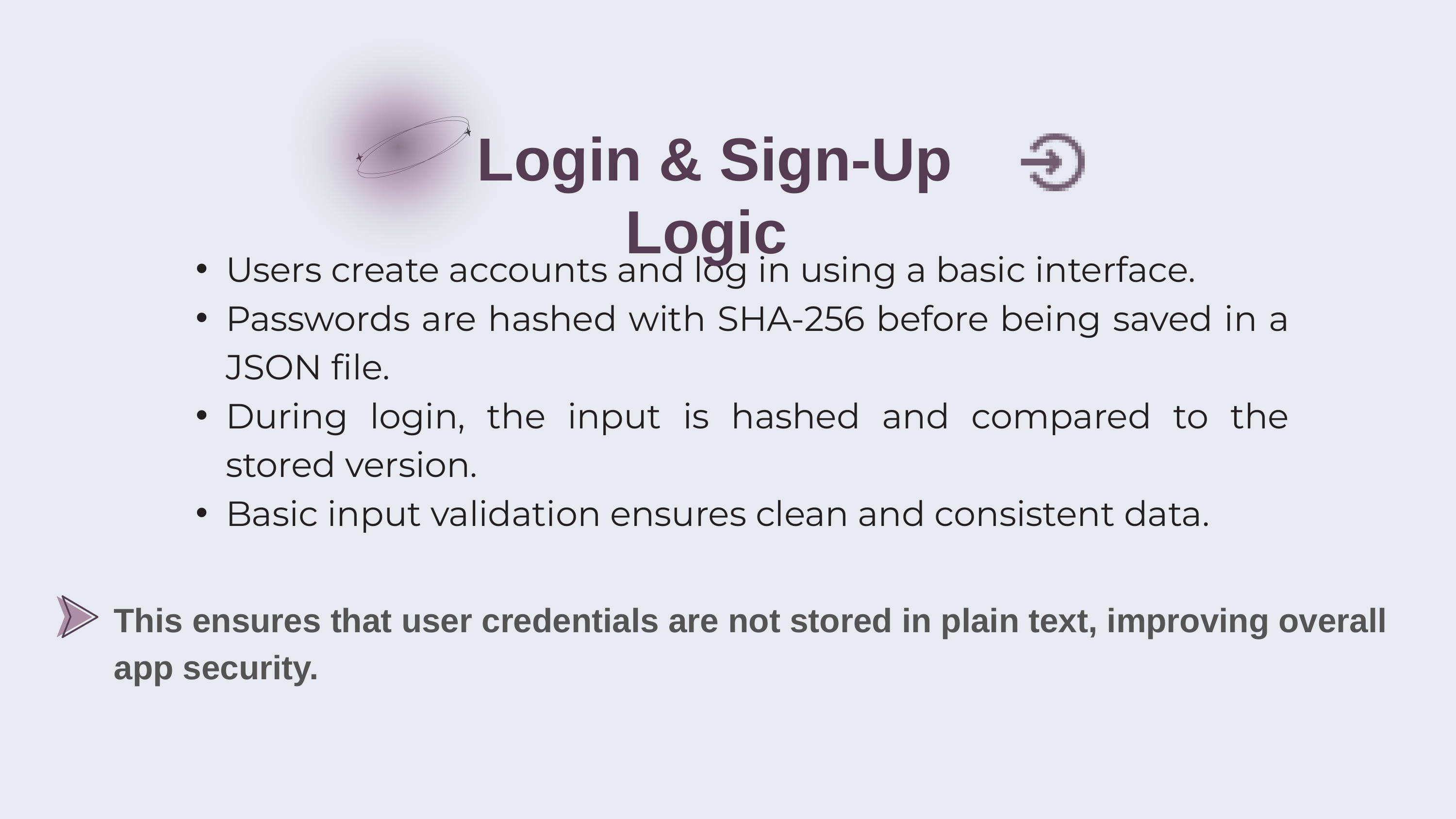

Login & Sign-Up Logic

Users create accounts and log in using a basic interface.
Passwords are hashed with SHA-256 before being saved in a JSON file.
During login, the input is hashed and compared to the stored version.
Basic input validation ensures clean and consistent data.
This ensures that user credentials are not stored in plain text, improving overall app security.